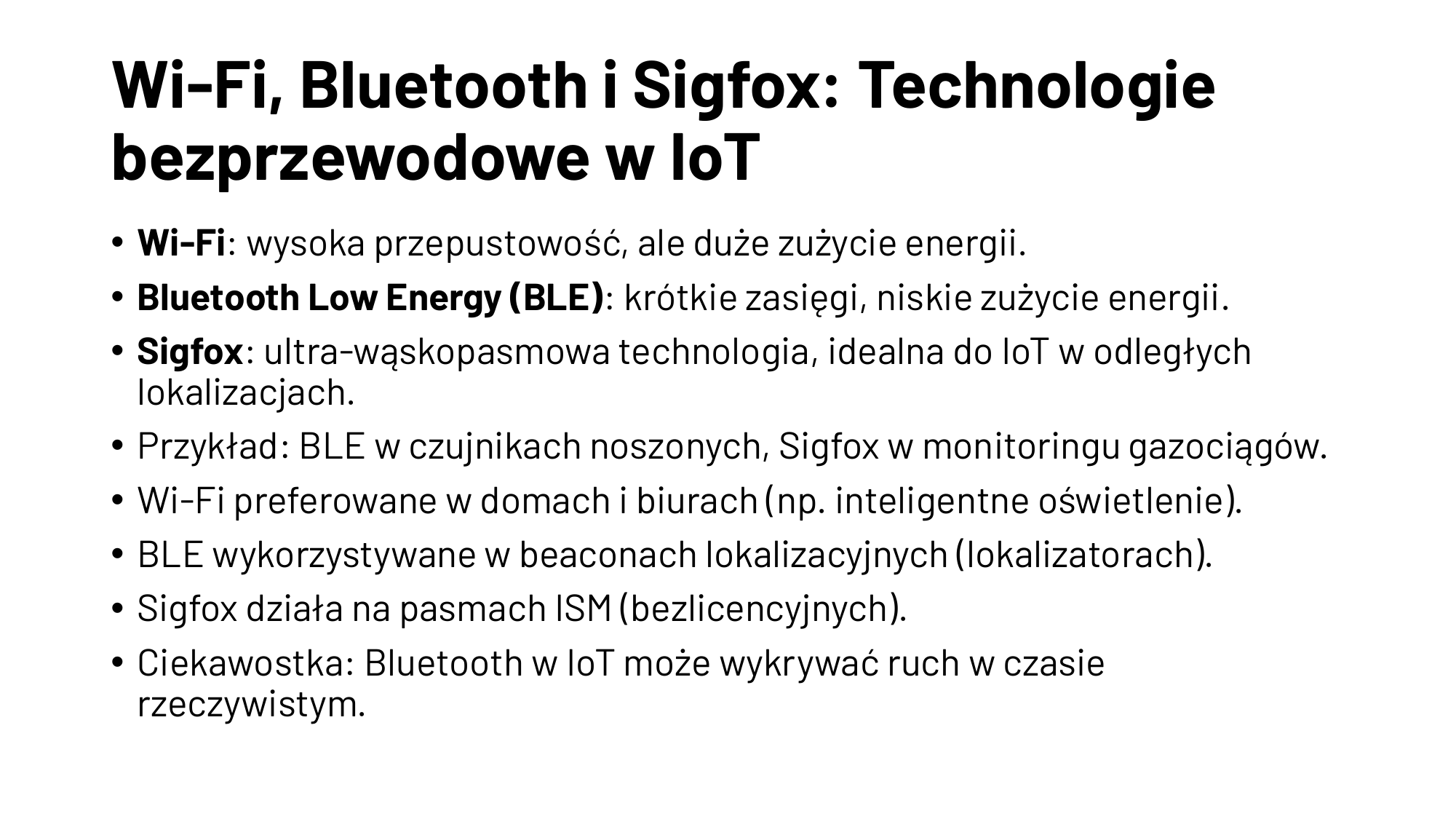

# Wi-Fi, Bluetooth i Sigfox: Technologie bezprzewodowe w IoT
Wi-Fi: wysoka przepustowość, ale duże zużycie energii.
Bluetooth Low Energy (BLE): krótkie zasięgi, niskie zużycie energii.
Sigfox: ultra-wąskopasmowa technologia, idealna do IoT w odległych lokalizacjach.
Przykład: BLE w czujnikach noszonych, Sigfox w monitoringu gazociągów.
Wi-Fi preferowane w domach i biurach (np. inteligentne oświetlenie).
BLE wykorzystywane w beaconach lokalizacyjnych (lokalizatorach).
Sigfox działa na pasmach ISM (bezlicencyjnych).
Ciekawostka: Bluetooth w IoT może wykrywać ruch w czasie rzeczywistym.